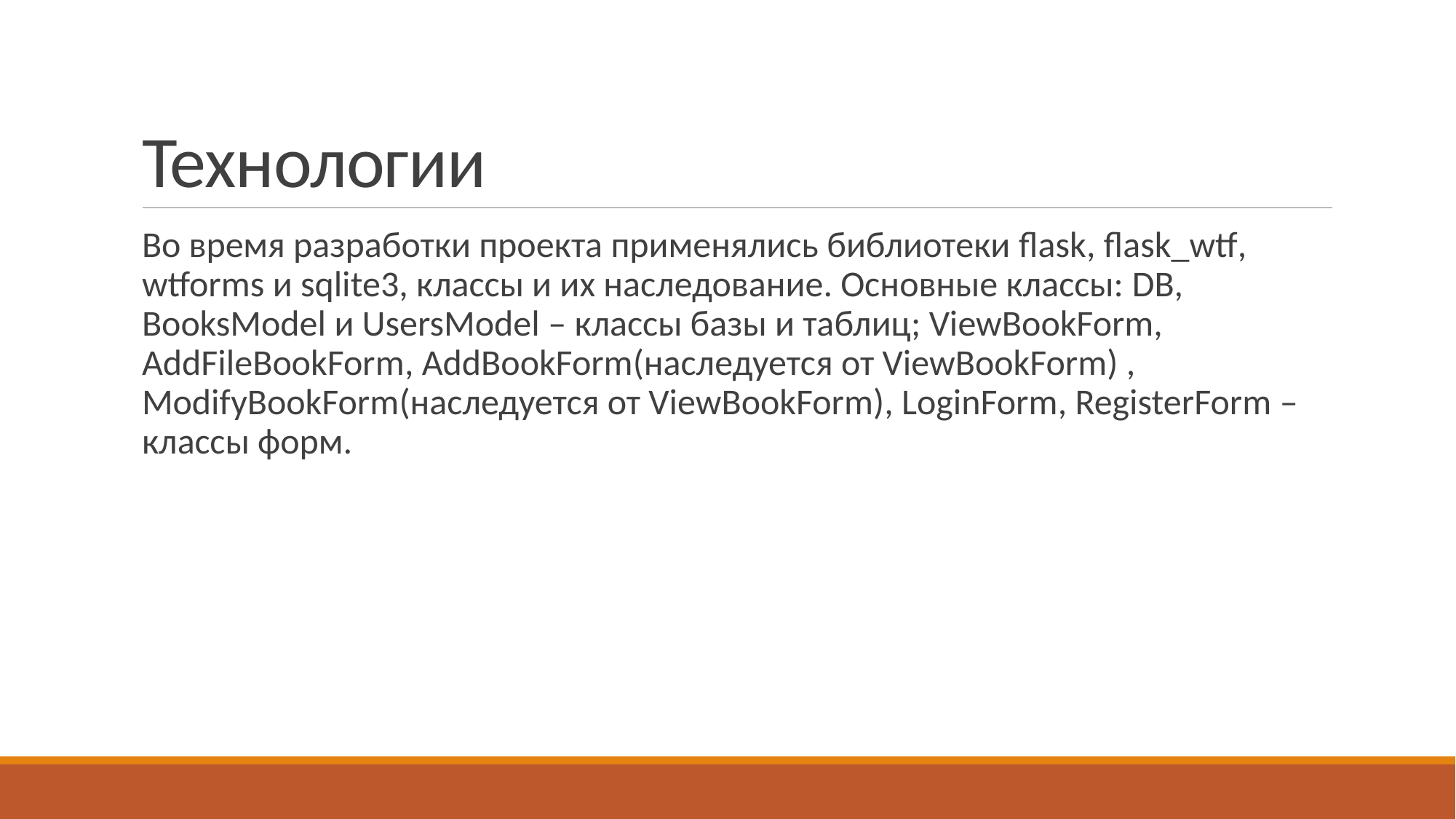

# Технологии
Во время разработки проекта применялись библиотеки flask, flask_wtf, wtforms и sqlite3, классы и их наследование. Основные классы: DB, BooksModel и UsersModel – классы базы и таблиц; ViewBookForm, AddFileBookForm, AddBookForm(наследуется от ViewBookForm) , ModifyBookForm(наследуется от ViewBookForm), LoginForm, RegisterForm – классы форм.